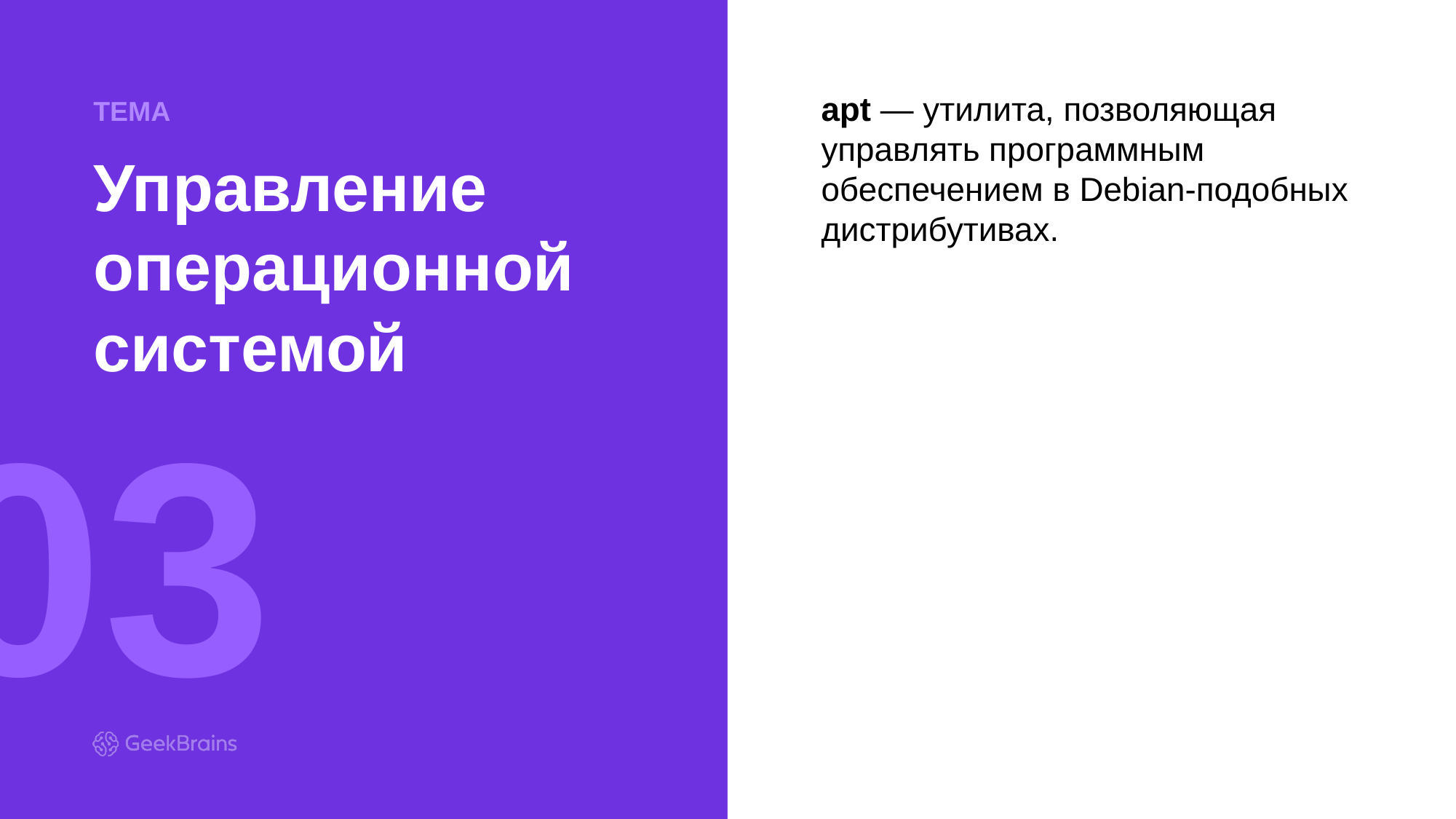

ТЕМА
apt — утилита, позволяющая управлять программным обеспечением в Debian-подобных дистрибутивах.
# Управление операционной системой